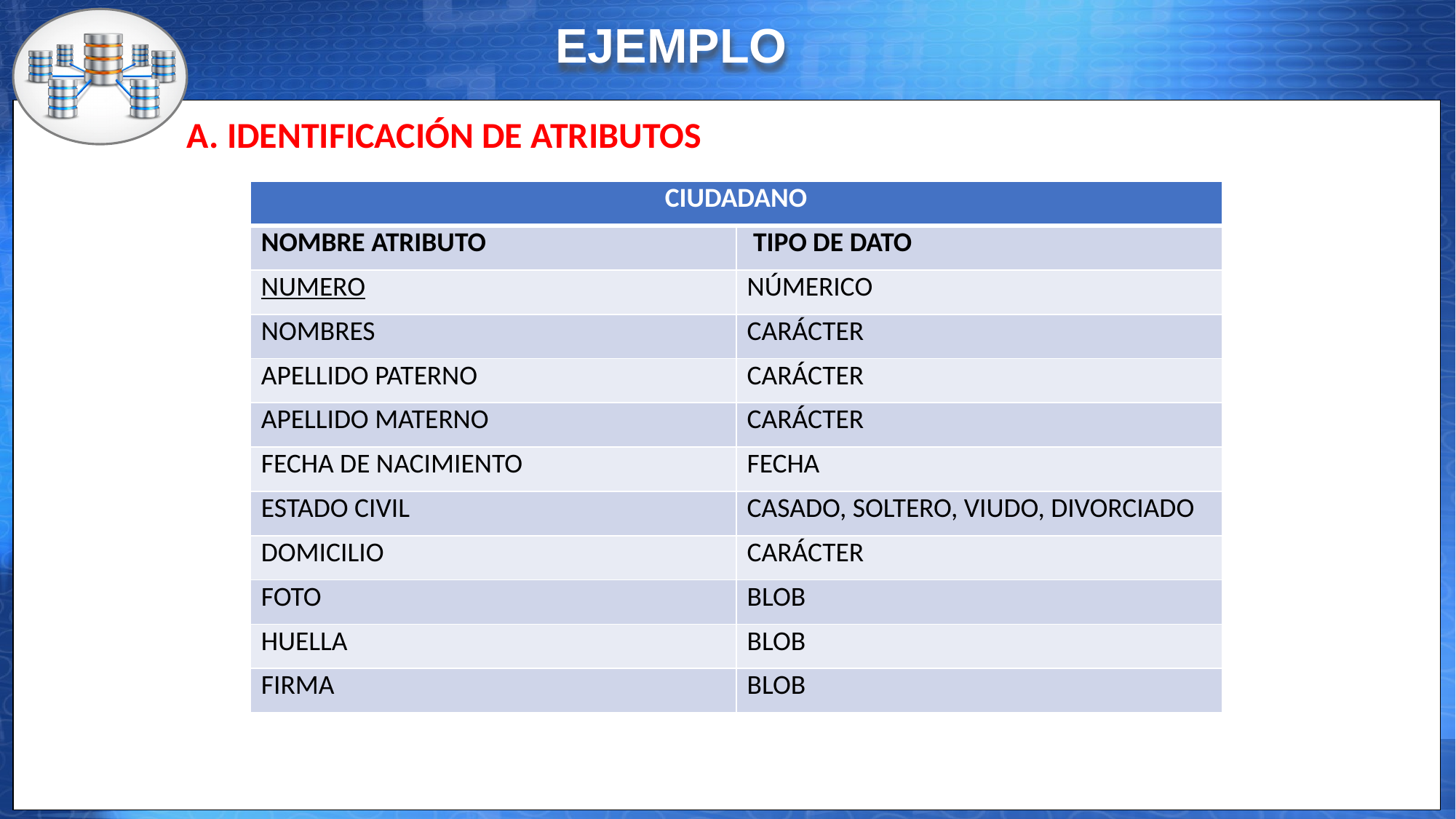

EJEMPLO
A. IDENTIFICACIÓN DE ATRIBUTOS
| CIUDADANO |  |
| --- | --- |
| NOMBRE ATRIBUTO | TIPO DE DATO |
| NUMERO | NÚMERICO |
| NOMBRES | CARÁCTER |
| APELLIDO PATERNO | CARÁCTER |
| APELLIDO MATERNO | CARÁCTER |
| FECHA DE NACIMIENTO | FECHA |
| ESTADO CIVIL | CASADO, SOLTERO, VIUDO, DIVORCIADO |
| DOMICILIO | CARÁCTER |
| FOTO | BLOB |
| HUELLA | BLOB |
| FIRMA | BLOB |